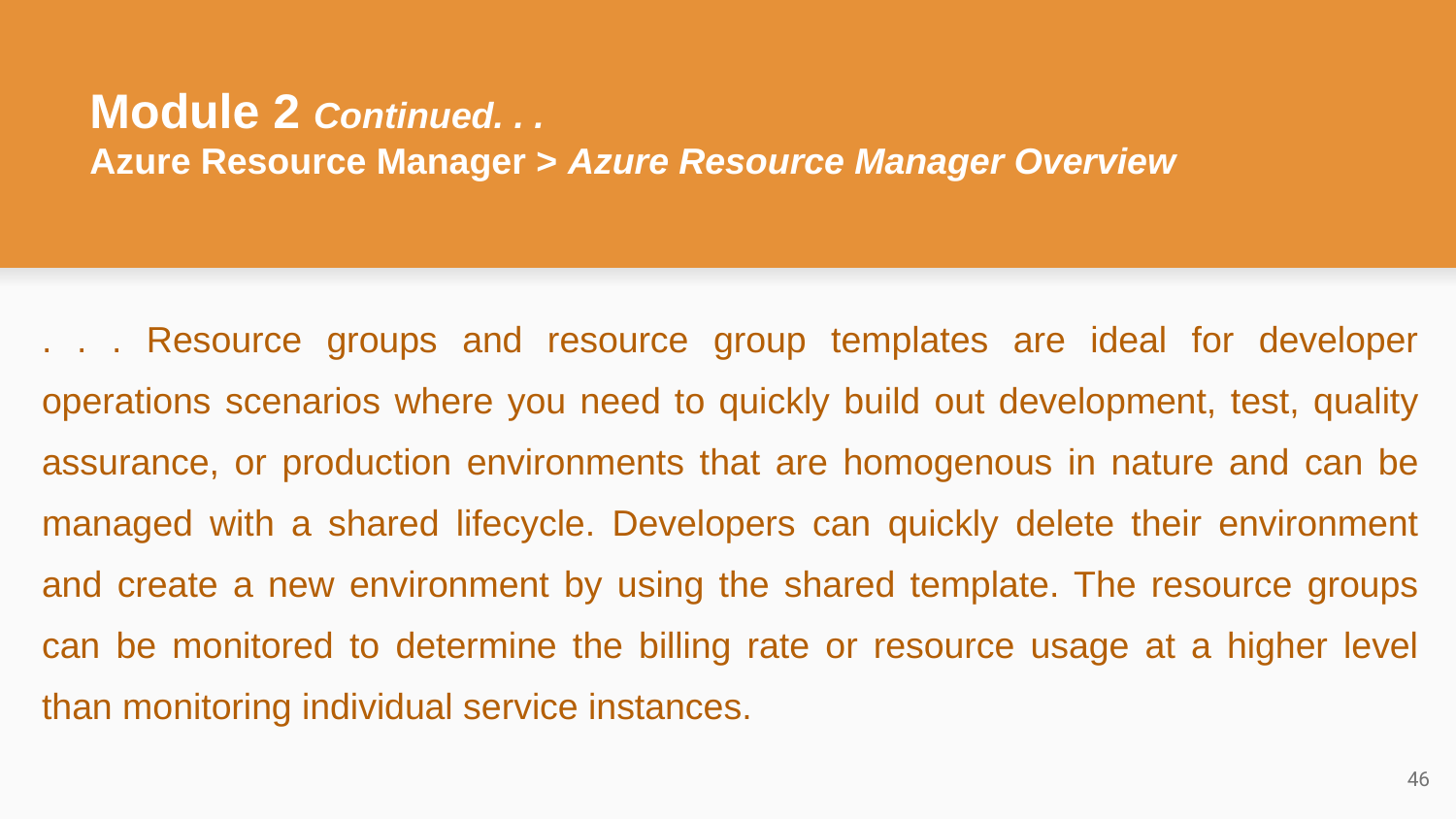

# Module 2 Continued. . .
Azure Resource Manager > Azure Resource Manager Overview

. . . Resource groups and resource group templates are ideal for developer operations scenarios where you need to quickly build out development, test, quality assurance, or production environments that are homogenous in nature and can be managed with a shared lifecycle. Developers can quickly delete their environment and create a new environment by using the shared template. The resource groups can be monitored to determine the billing rate or resource usage at a higher level than monitoring individual service instances.
46